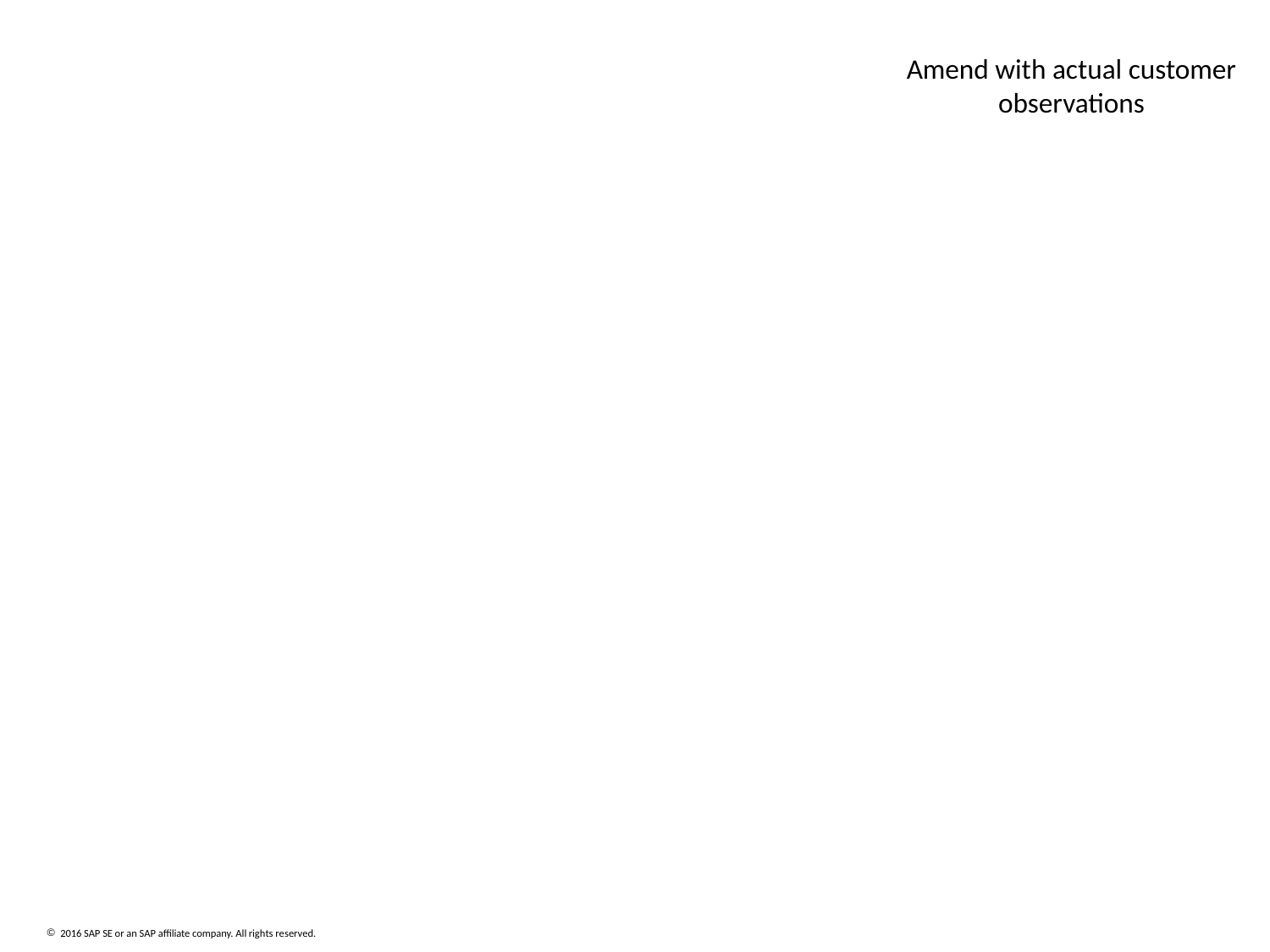

# Key Observations
<Insufficient IT BI team resources>
<Lack of a data warehouse, data warehouse strategy and semantic layer inhibiting user data access>
<Lack of understanding  and use of SAP Analytics products licensed>

Amend with actual customer observations